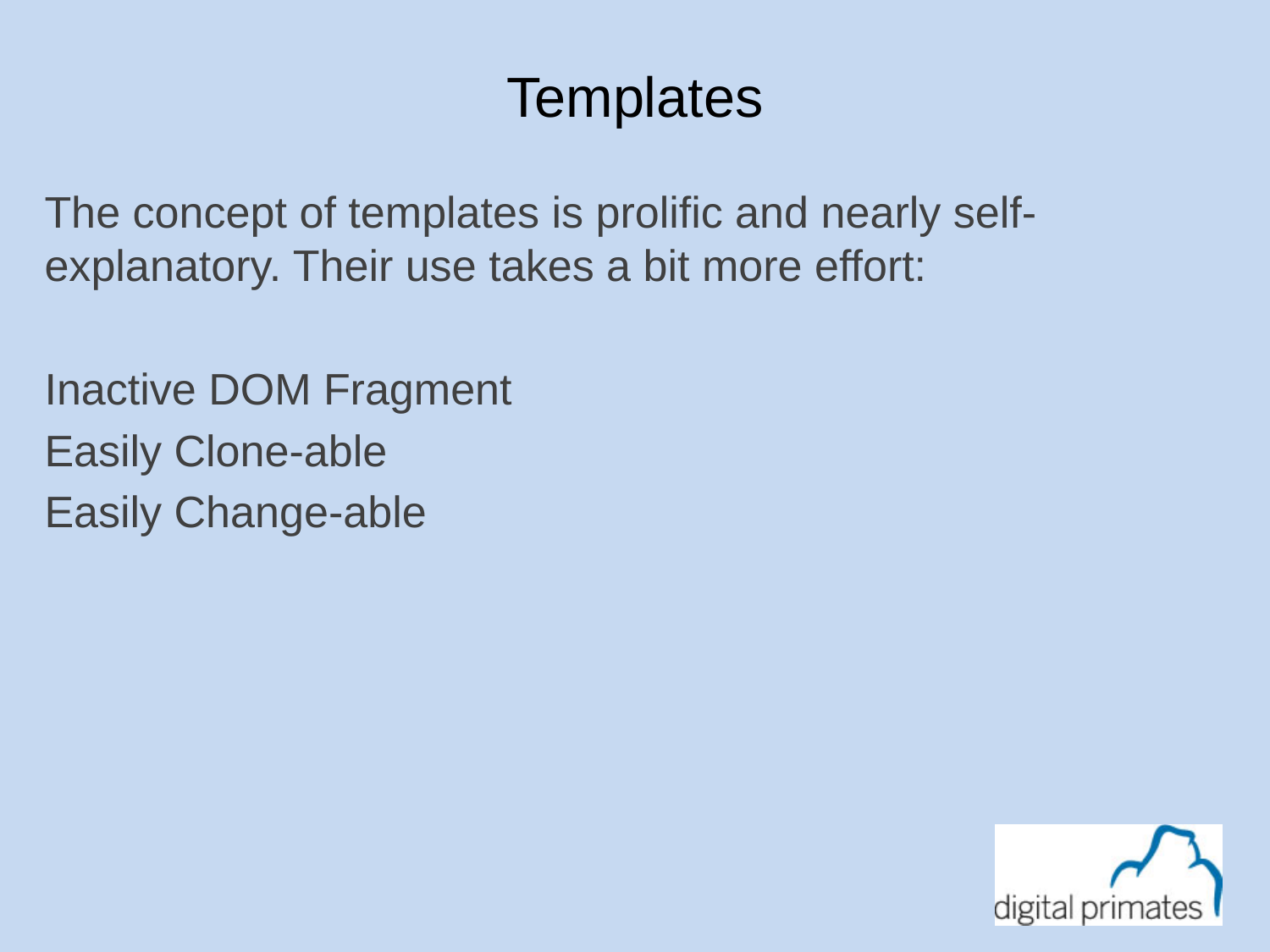

Templates
The concept of templates is prolific and nearly self-explanatory. Their use takes a bit more effort:

Inactive DOM Fragment
Easily Clone-able
Easily Change-able